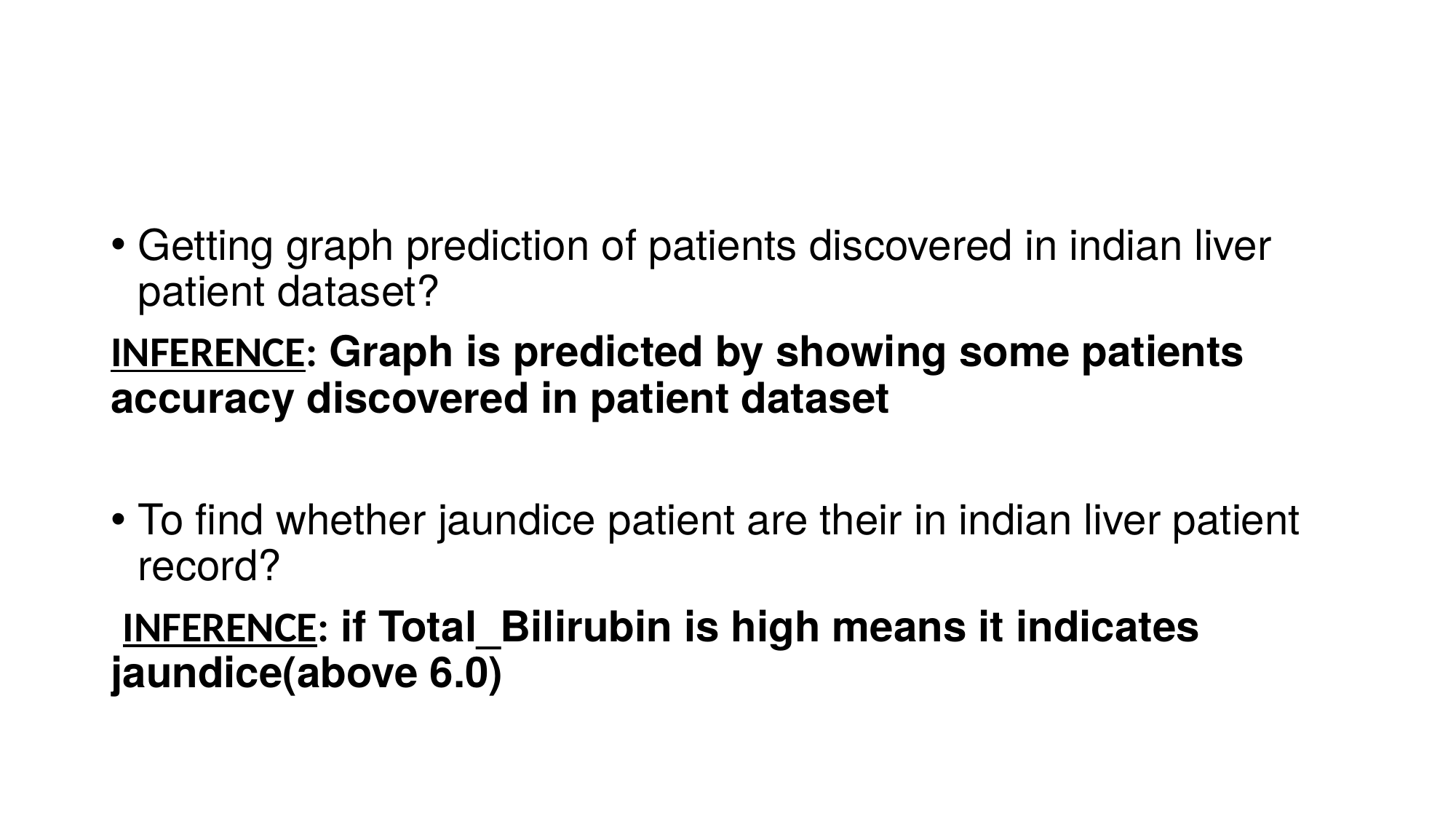

#
Getting graph prediction of patients discovered in indian liver patient dataset?
INFERENCE: Graph is predicted by showing some patients accuracy discovered in patient dataset

To find whether jaundice patient are their in indian liver patient record?
 INFERENCE: if Total_Bilirubin is high means it indicates jaundice(above 6.0)